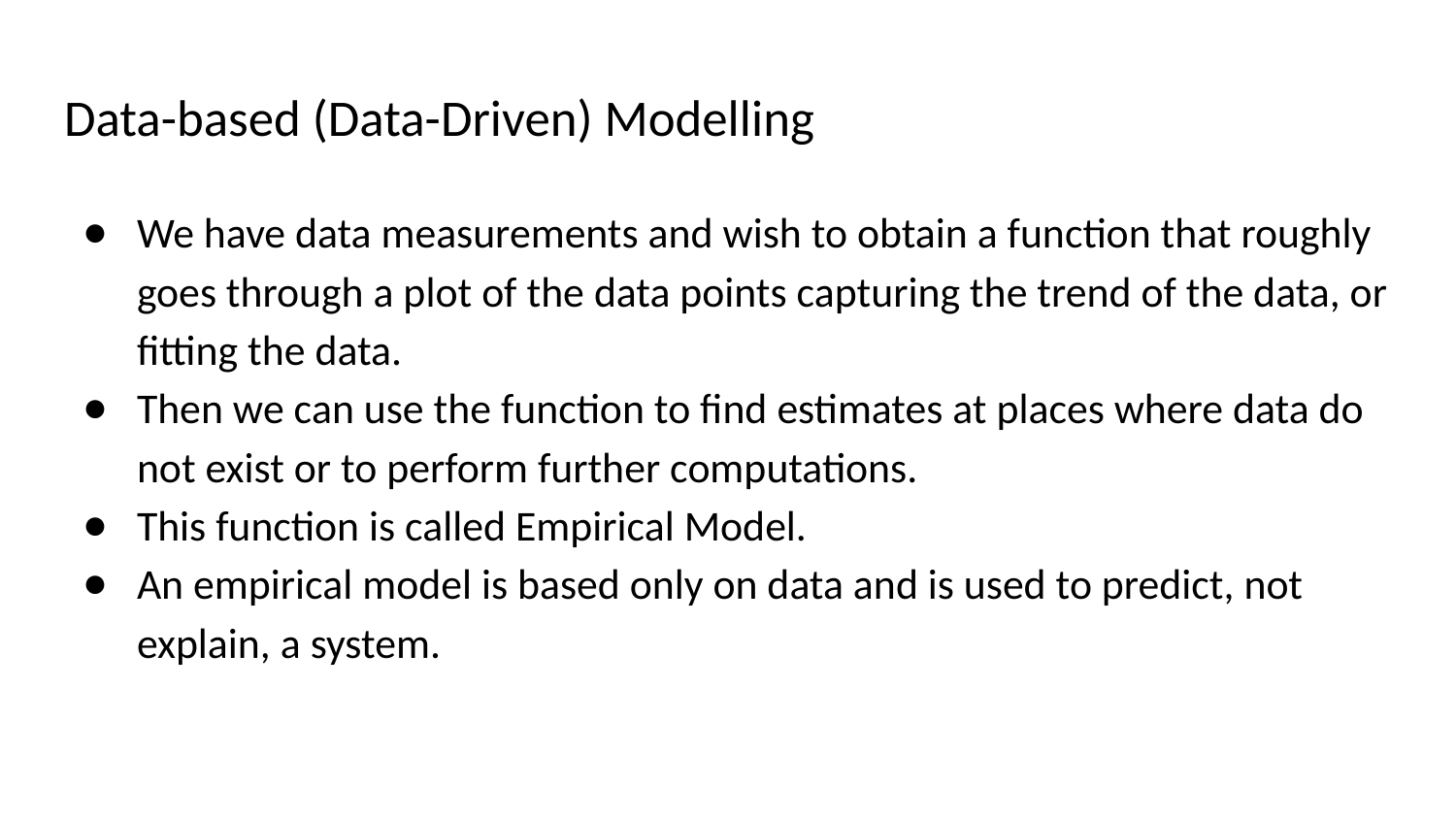

# Data-based (Data-Driven) Modelling
We have data measurements and wish to obtain a function that roughly goes through a plot of the data points capturing the trend of the data, or fitting the data.
Then we can use the function to find estimates at places where data do not exist or to perform further computations.
This function is called Empirical Model.
An empirical model is based only on data and is used to predict, not explain, a system.